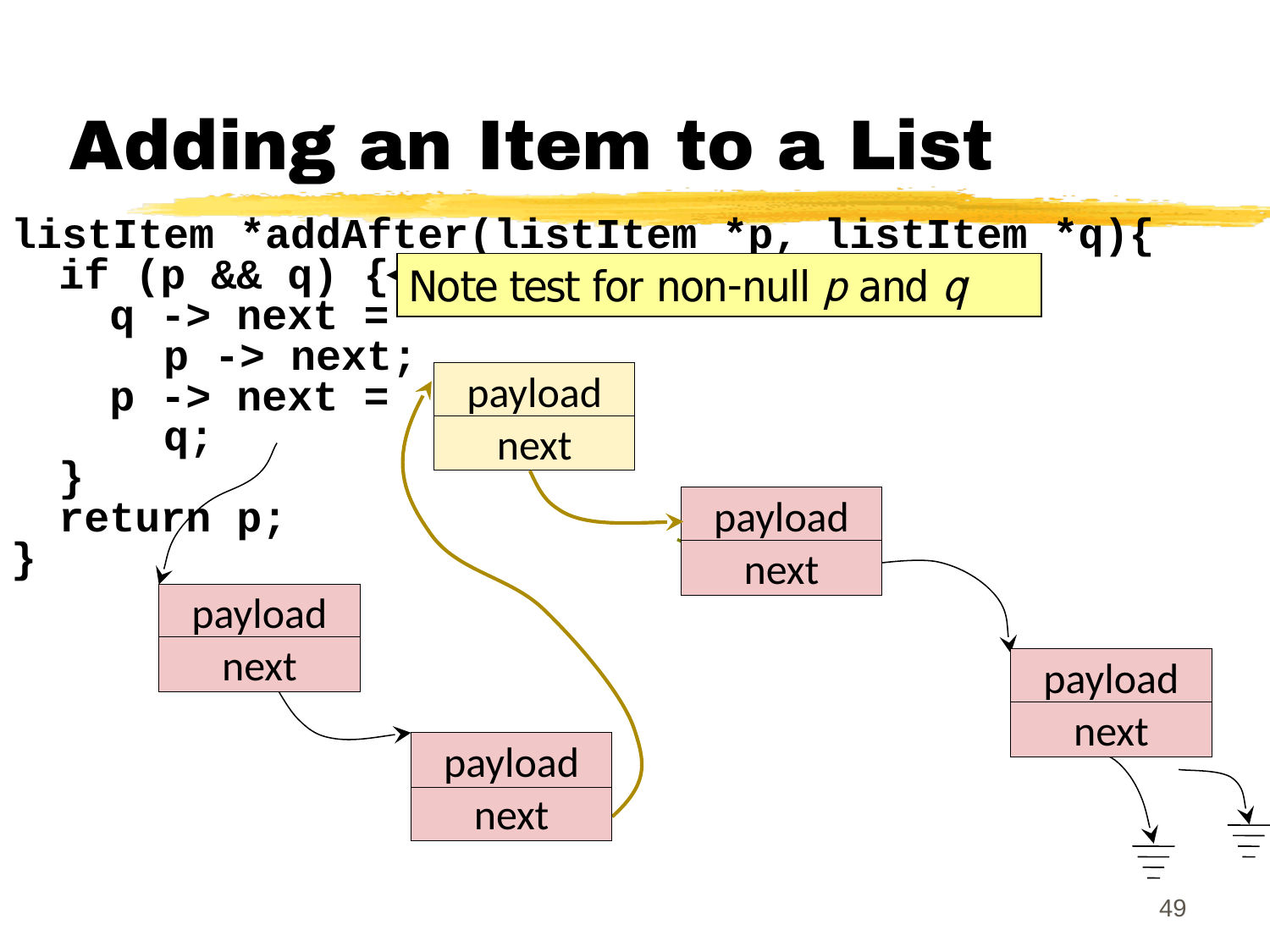

# Adding an Item to a List
listItem *addAfter(listItem *p, listItem *q){
if (p && q) {
  q -> next =
      p -> next;
  p -> next =
      q;
}
return p;
}
Note test for non-null p and q

payload
next

payload
next

payload
next
payload
next

payload
next

49